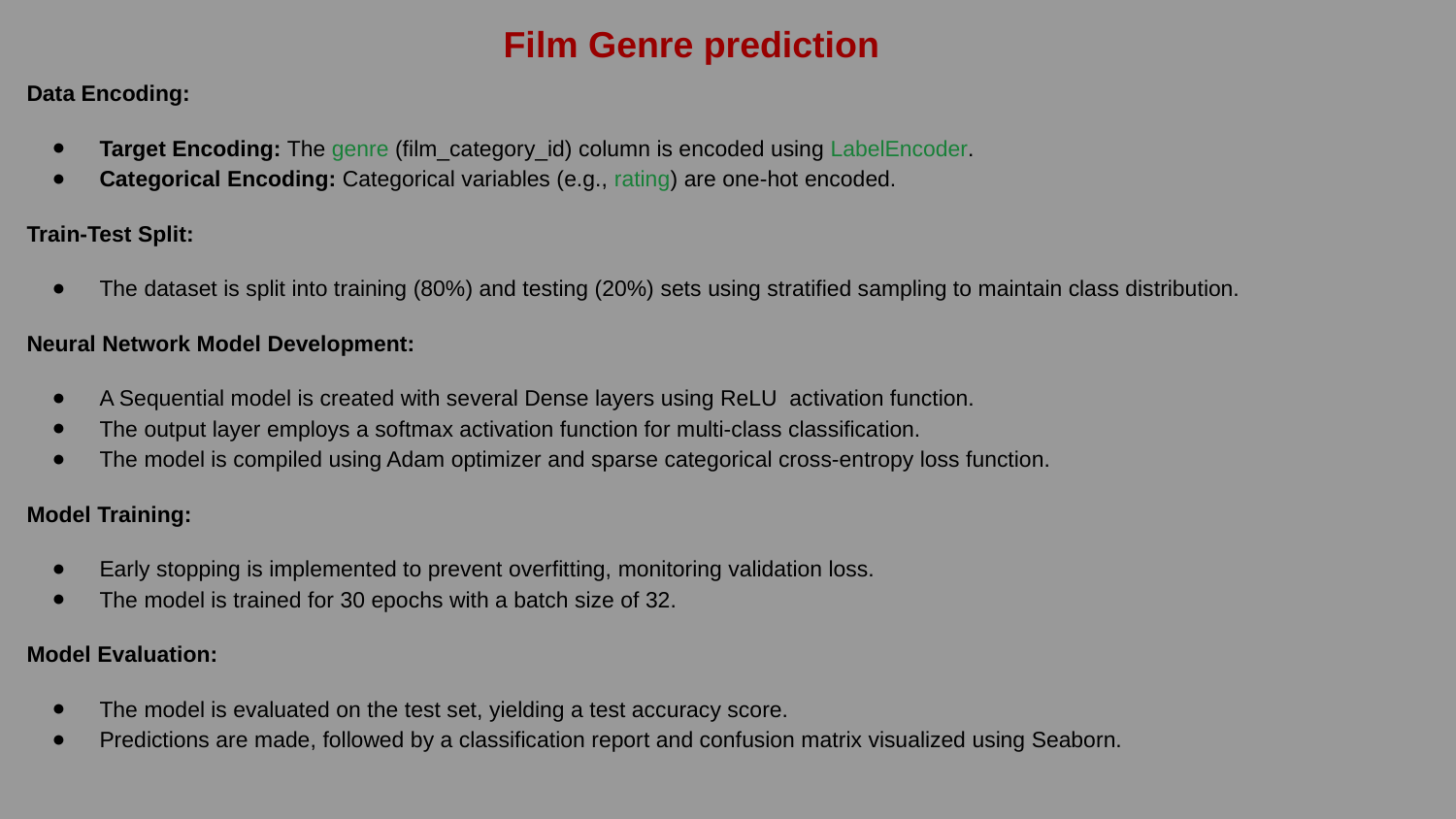

Film Genre prediction
Data Encoding:
Target Encoding: The genre (film_category_id) column is encoded using LabelEncoder.
Categorical Encoding: Categorical variables (e.g., rating) are one-hot encoded.
Train-Test Split:
The dataset is split into training (80%) and testing (20%) sets using stratified sampling to maintain class distribution.
Neural Network Model Development:
A Sequential model is created with several Dense layers using ReLU  activation function.
The output layer employs a softmax activation function for multi-class classification.
The model is compiled using Adam optimizer and sparse categorical cross-entropy loss function.
Model Training:
Early stopping is implemented to prevent overfitting, monitoring validation loss.
The model is trained for 30 epochs with a batch size of 32.
Model Evaluation:
The model is evaluated on the test set, yielding a test accuracy score.
Predictions are made, followed by a classification report and confusion matrix visualized using Seaborn.